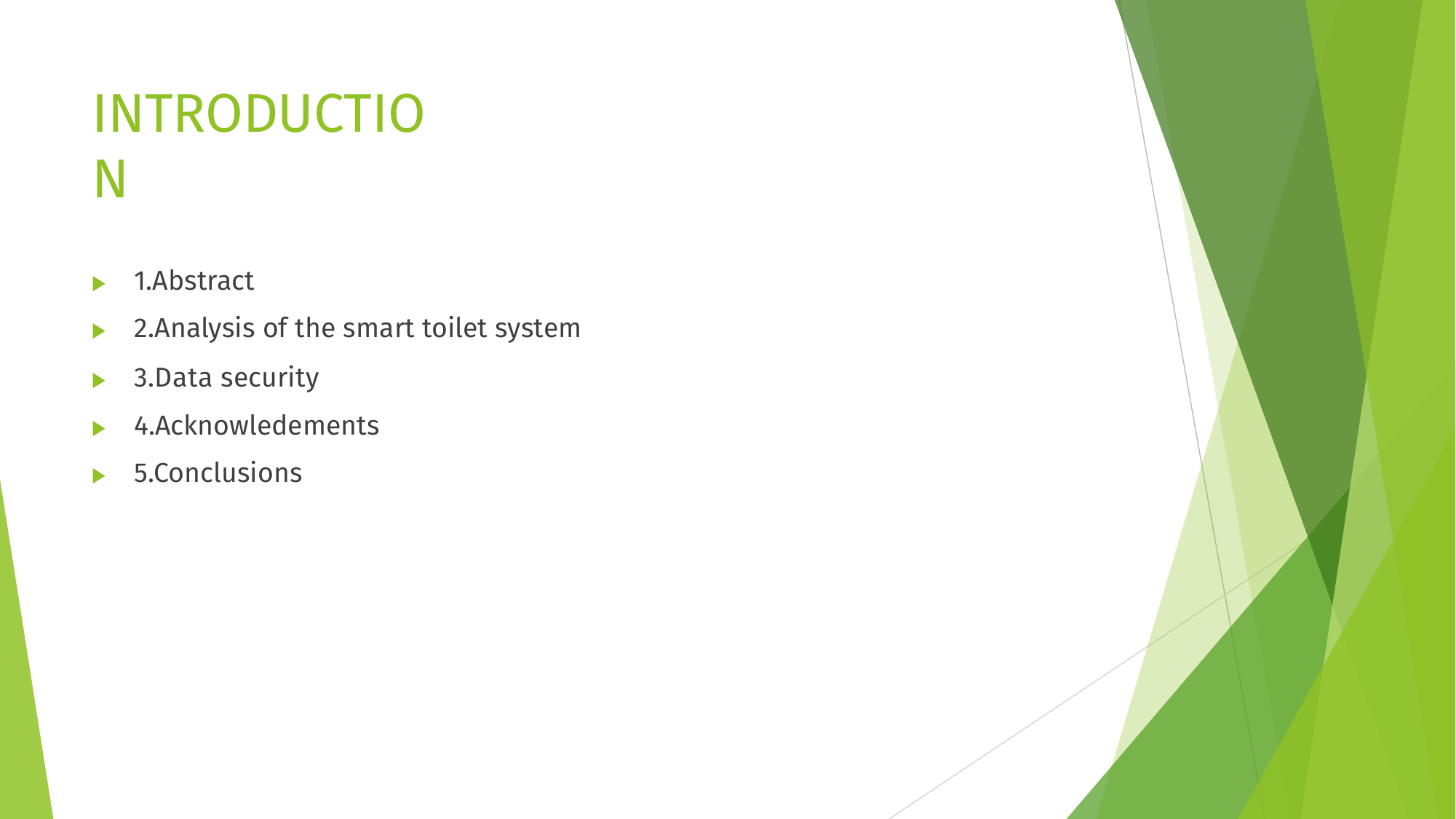

# INTRODUCTION
▶	1.Abstract
▶	2.Analysis of the smart toilet system
▶	3.Data security
▶	4.Acknowledements
▶	5.Conclusions